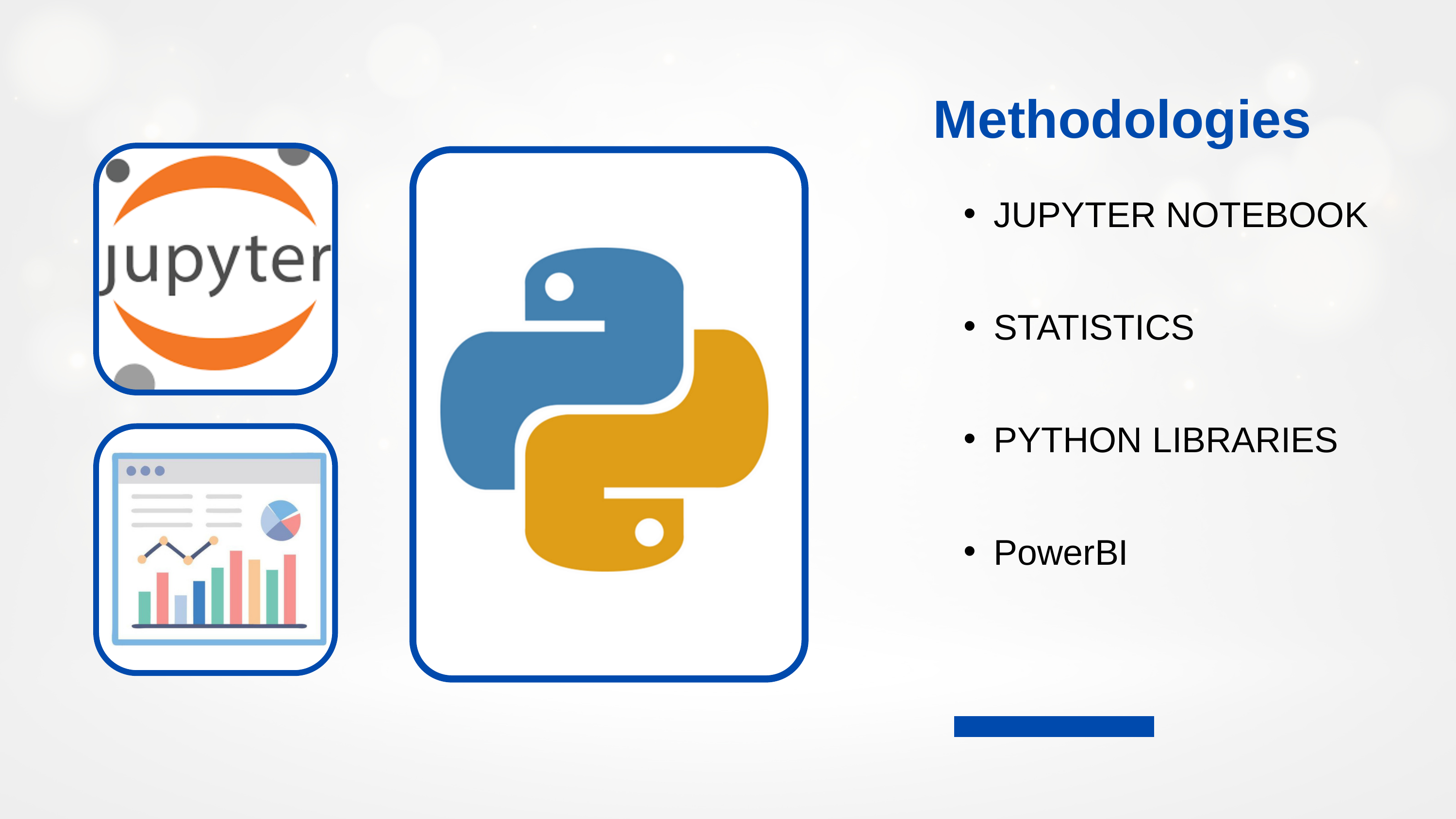

Methodologies

JUPYTER NOTEBOOK
STATISTICS
PYTHON LIBRARIES

PowerBI